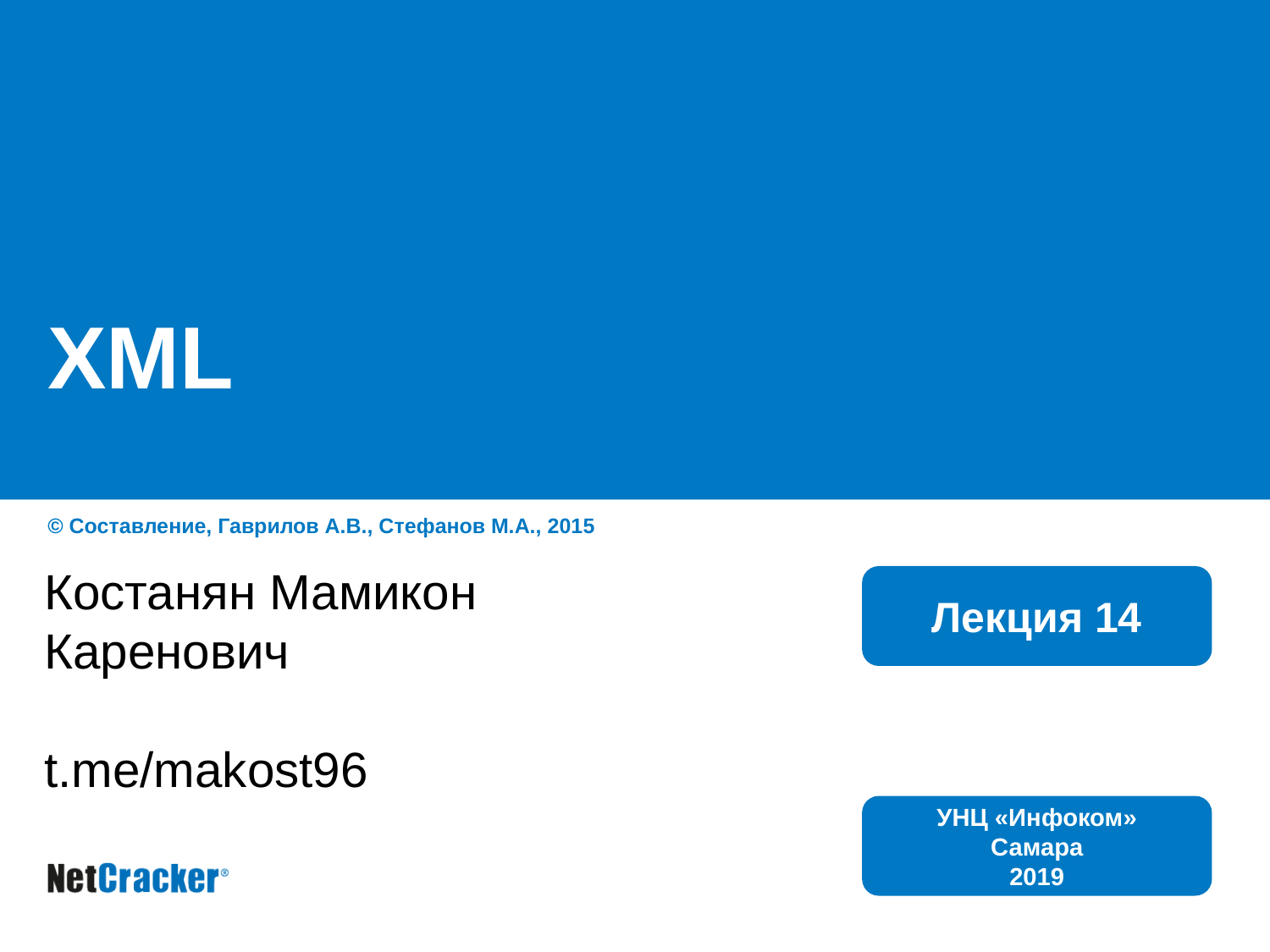

# XML
© Составление, Гаврилов А.В., Стефанов М.А., 2015
Костанян Мамикон Каренович

t.me/makost96
Лекция 14
УНЦ «Инфоком»
Самара
2019